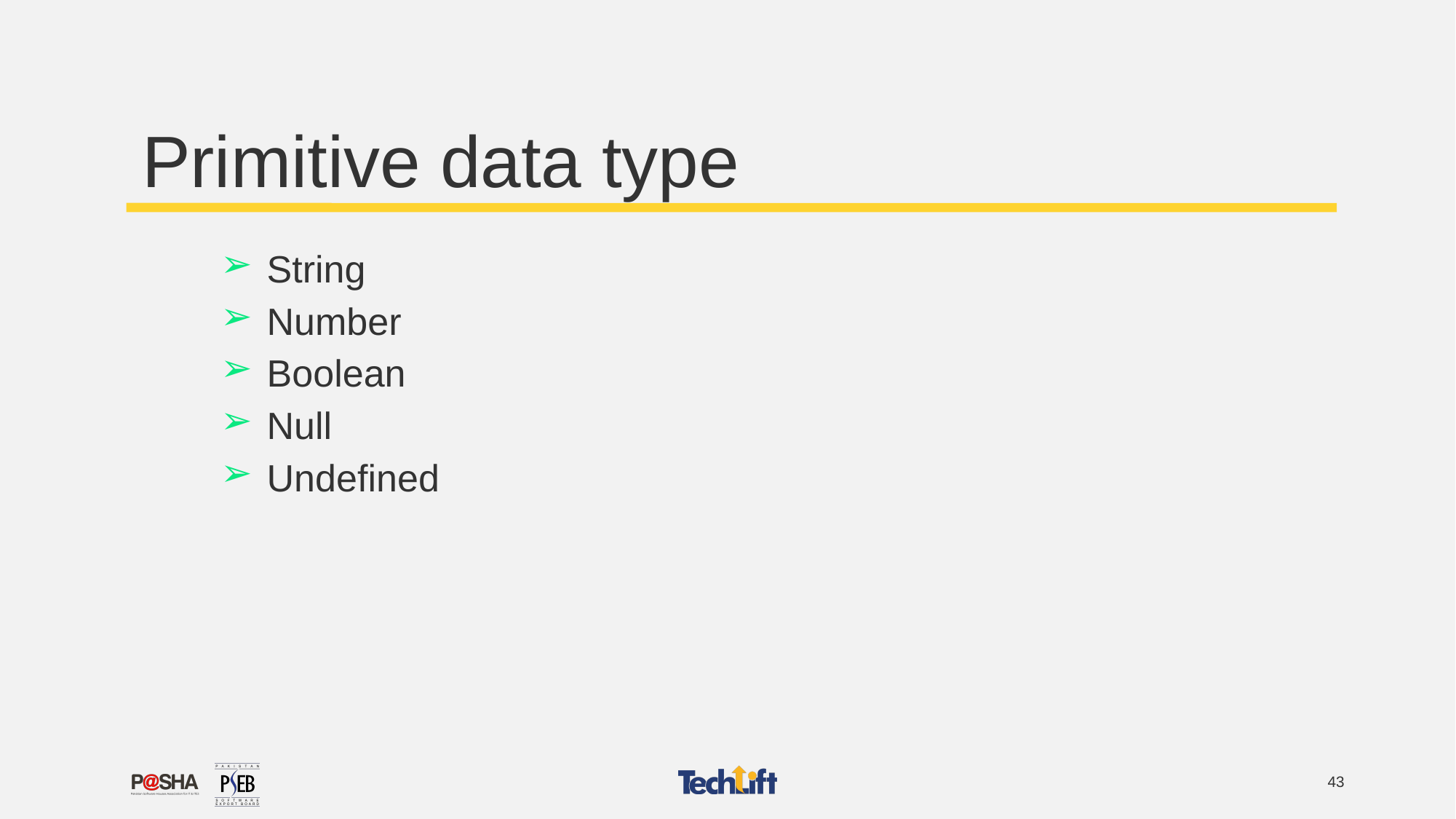

# Primitive data type
String
Number
Boolean
Null
Undefined
43